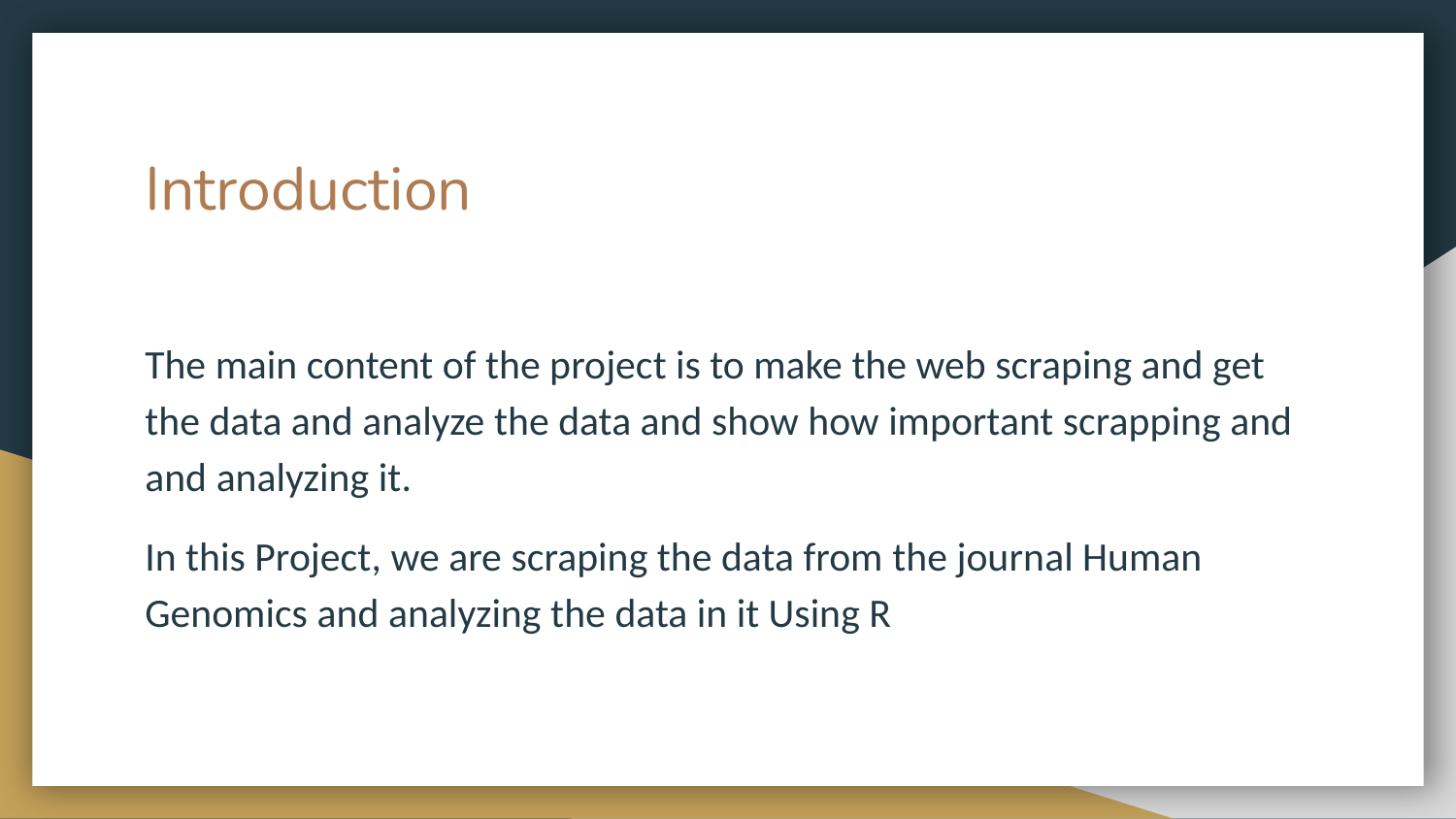

# Introduction
The main content of the project is to make the web scraping and get the data and analyze the data and show how important scrapping and and analyzing it.
In this Project, we are scraping the data from the journal Human Genomics and analyzing the data in it Using R